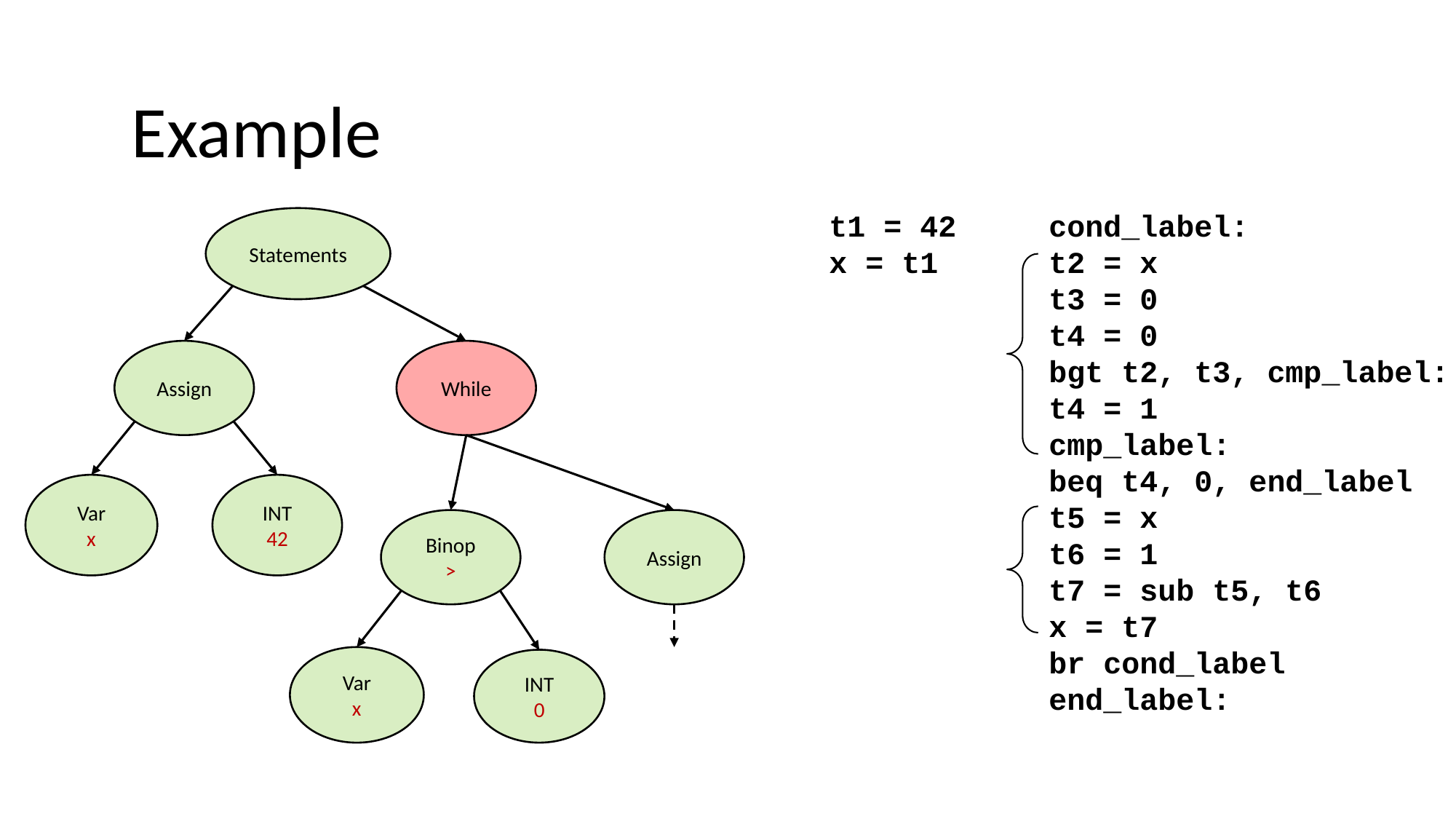

Example
t1 = 42
x = t1
cond_label:
t2 = x
t3 = 0
t4 = 0
bgt t2, t3, cmp_label:
t4 = 1
cmp_label:
beq t4, 0, end_label
t5 = x
t6 = 1
t7 = sub t5, t6
x = t7
br cond_label
end_label:

Statements

Assign
While
Var
x
INT
42

Binop
>
Assign
Var
x
INT
0